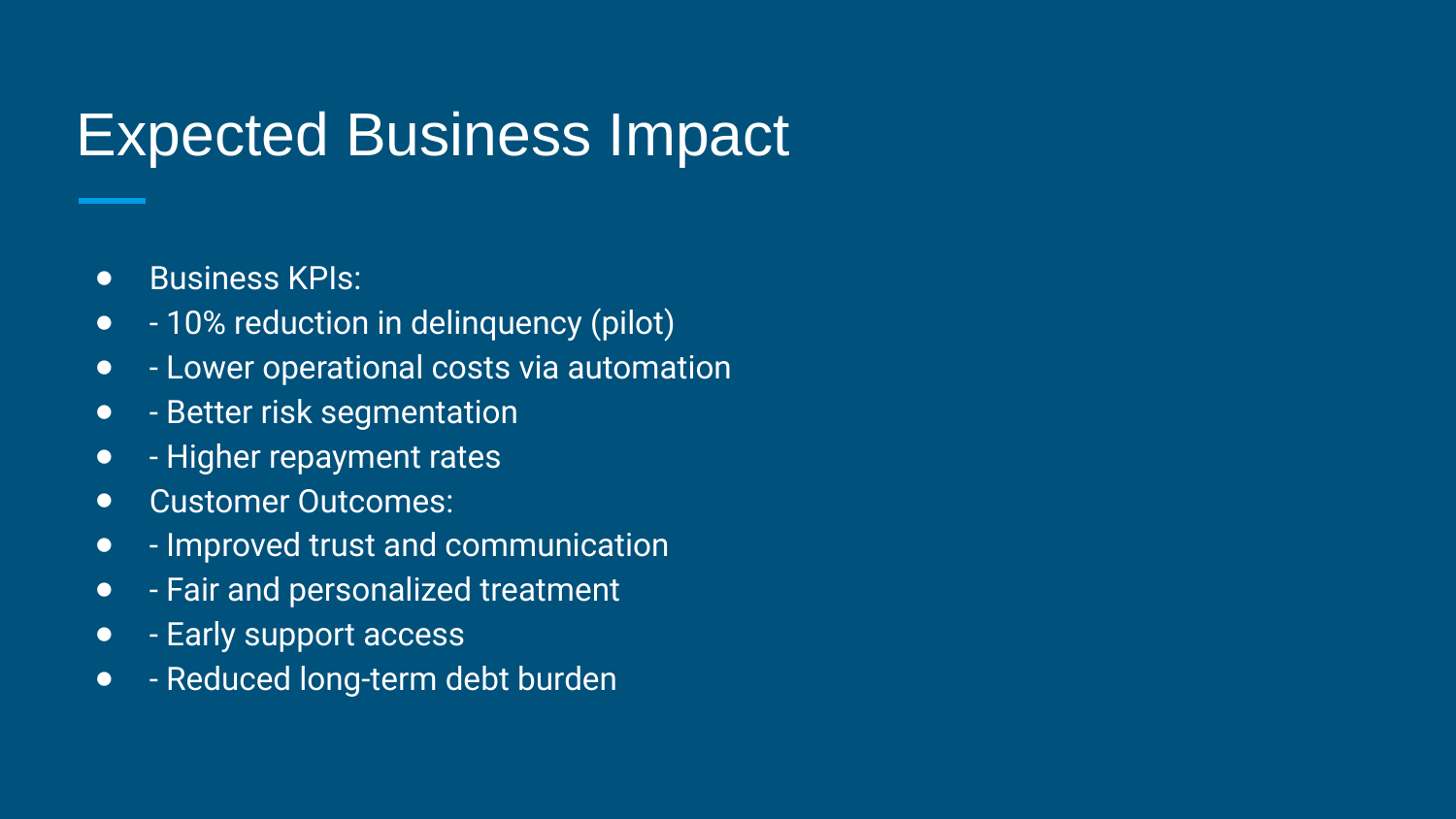

# Expected Business Impact
Business KPIs:
- 10% reduction in delinquency (pilot)
- Lower operational costs via automation
- Better risk segmentation
- Higher repayment rates
Customer Outcomes:
- Improved trust and communication
- Fair and personalized treatment
- Early support access
- Reduced long-term debt burden